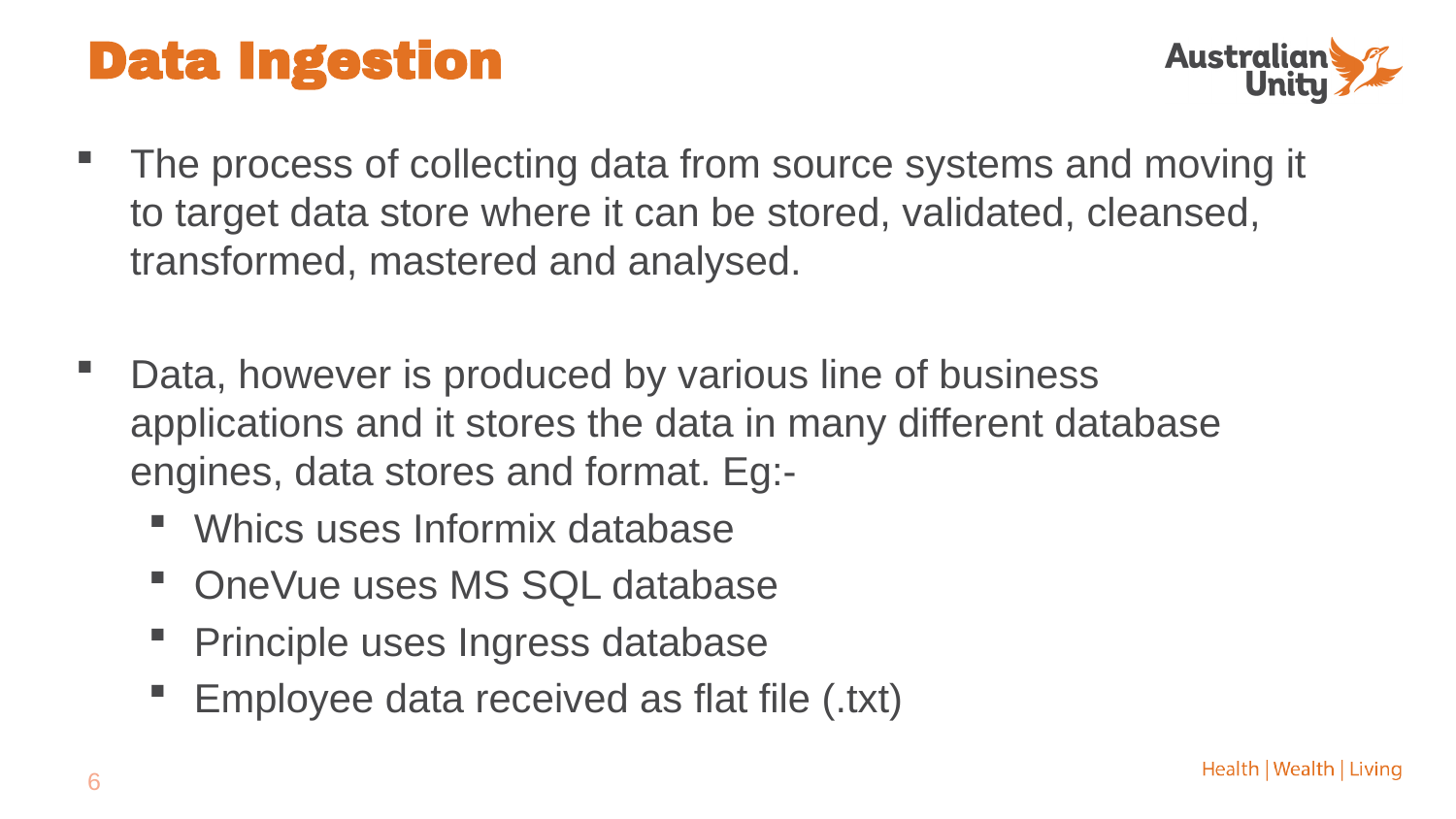

# Data Ingestion
The process of collecting data from source systems and moving it to target data store where it can be stored, validated, cleansed, transformed, mastered and analysed.

Data, however is produced by various line of business applications and it stores the data in many different database engines, data stores and format. Eg:-
Whics uses Informix database
OneVue uses MS SQL database
Principle uses Ingress database
Employee data received as flat file (.txt)

6